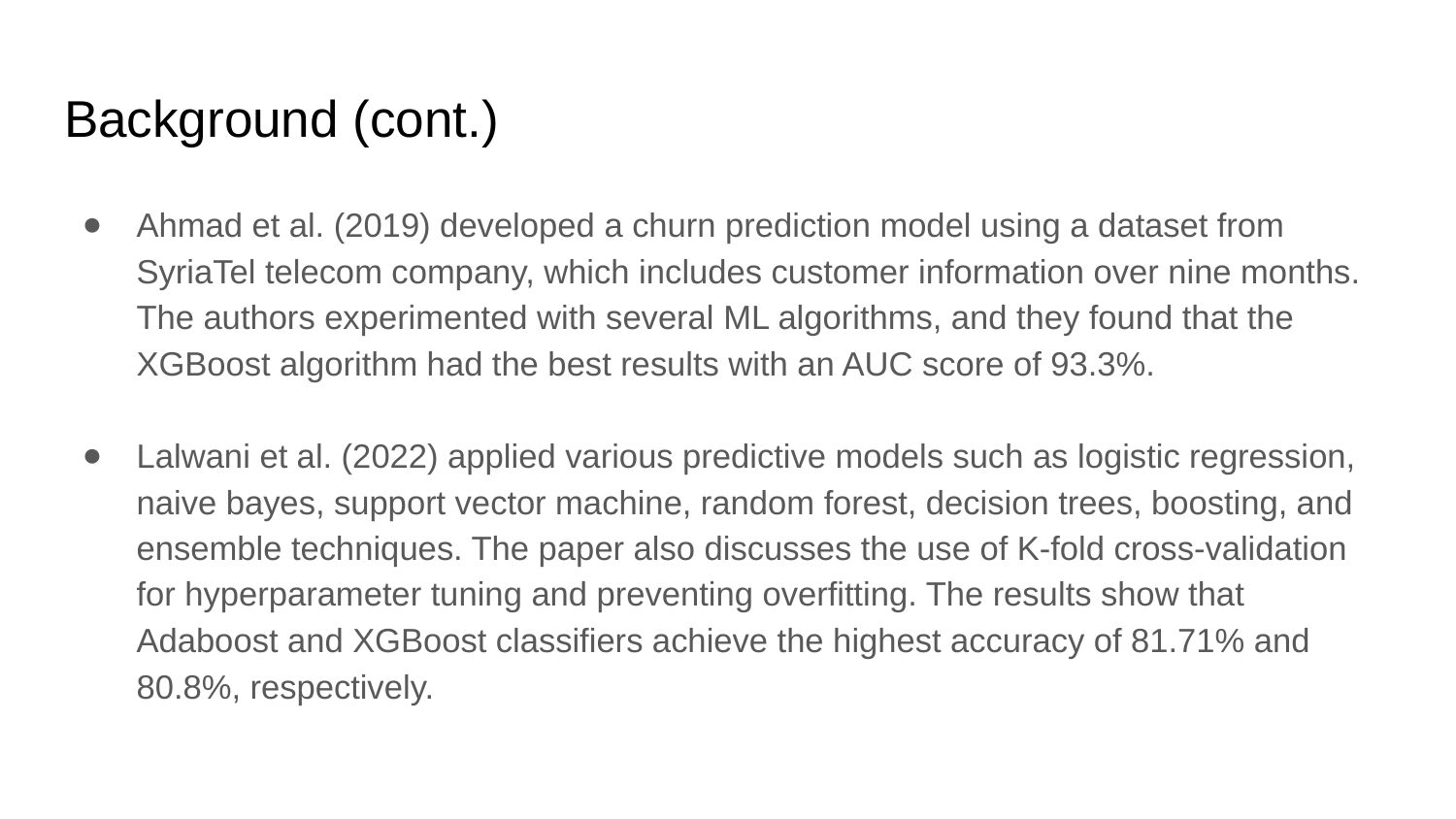

# Background (cont.)
Ahmad et al. (2019) developed a churn prediction model using a dataset from SyriaTel telecom company, which includes customer information over nine months. The authors experimented with several ML algorithms, and they found that the XGBoost algorithm had the best results with an AUC score of 93.3%.

Lalwani et al. (2022) applied various predictive models such as logistic regression, naive bayes, support vector machine, random forest, decision trees, boosting, and ensemble techniques. The paper also discusses the use of K-fold cross-validation for hyperparameter tuning and preventing overfitting. The results show that Adaboost and XGBoost classifiers achieve the highest accuracy of 81.71% and 80.8%, respectively.